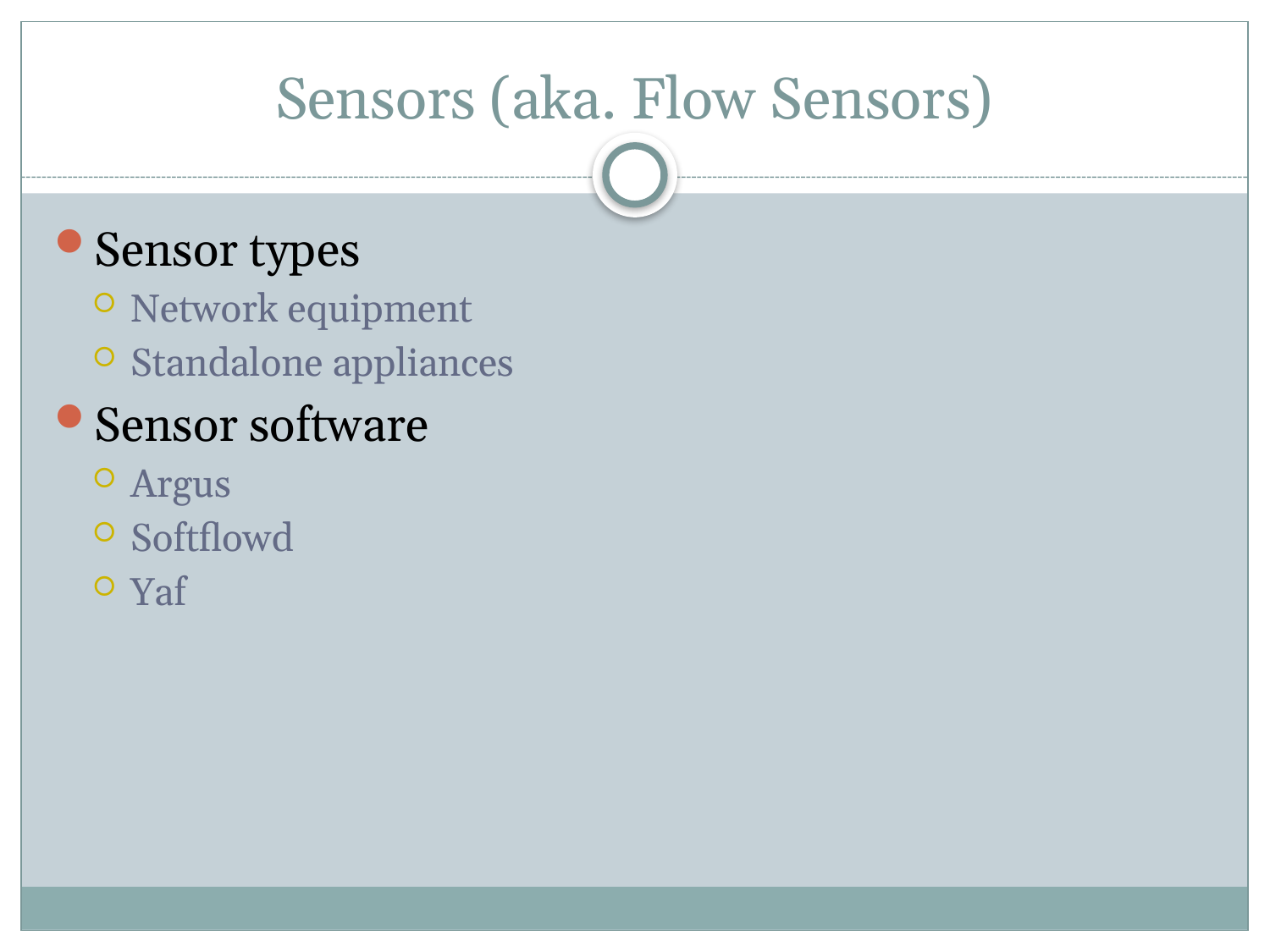

# Sensors (aka. Flow Sensors)
Sensor types
Network equipment
Standalone appliances
Sensor software
Argus
Softflowd
Yaf